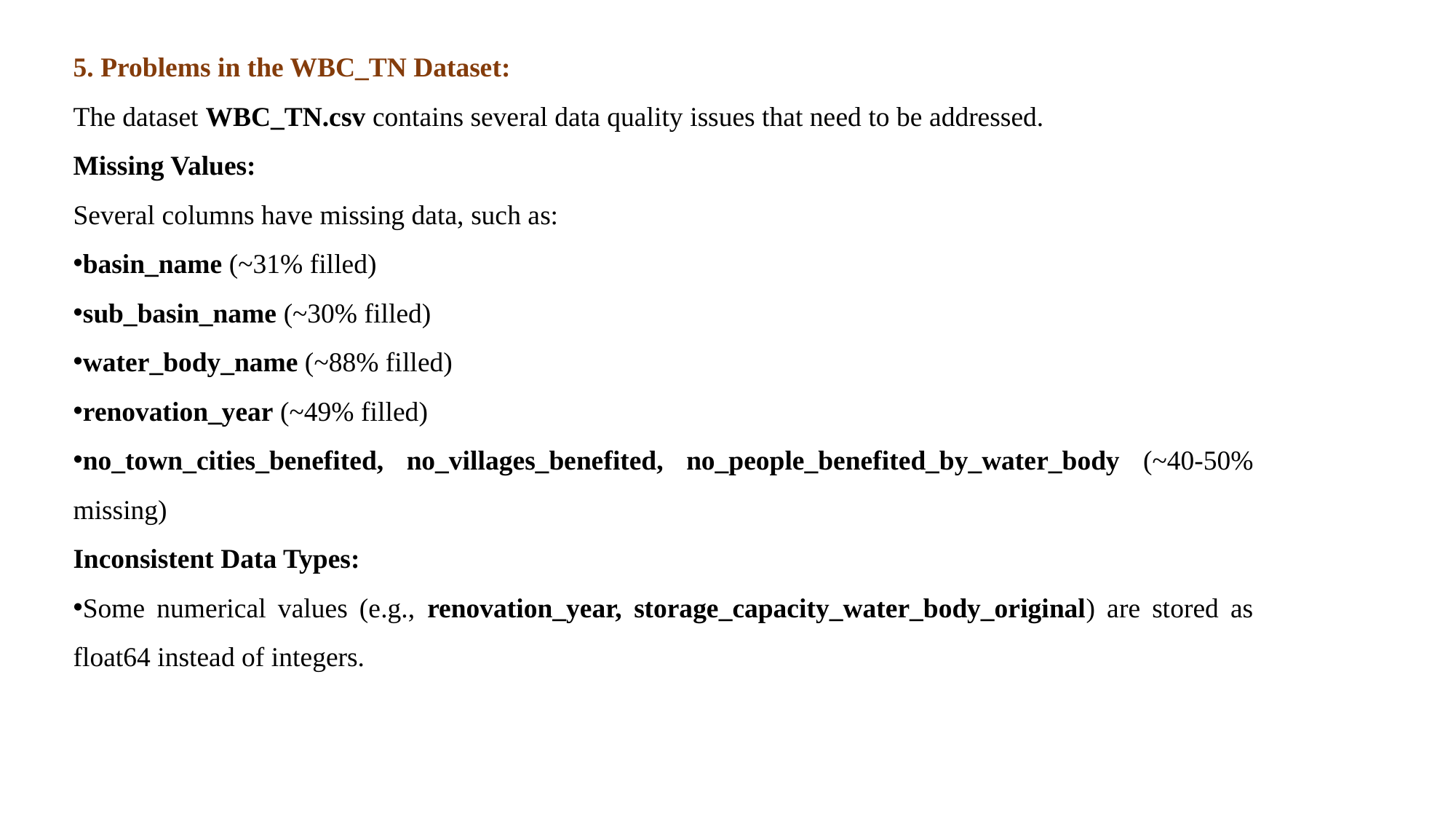

5. Problems in the WBC_TN Dataset:
The dataset WBC_TN.csv contains several data quality issues that need to be addressed.
Missing Values:
Several columns have missing data, such as:
basin_name (~31% filled)
sub_basin_name (~30% filled)
water_body_name (~88% filled)
renovation_year (~49% filled)
no_town_cities_benefited, no_villages_benefited, no_people_benefited_by_water_body (~40-50% missing)
Inconsistent Data Types:
Some numerical values (e.g., renovation_year, storage_capacity_water_body_original) are stored as float64 instead of integers.